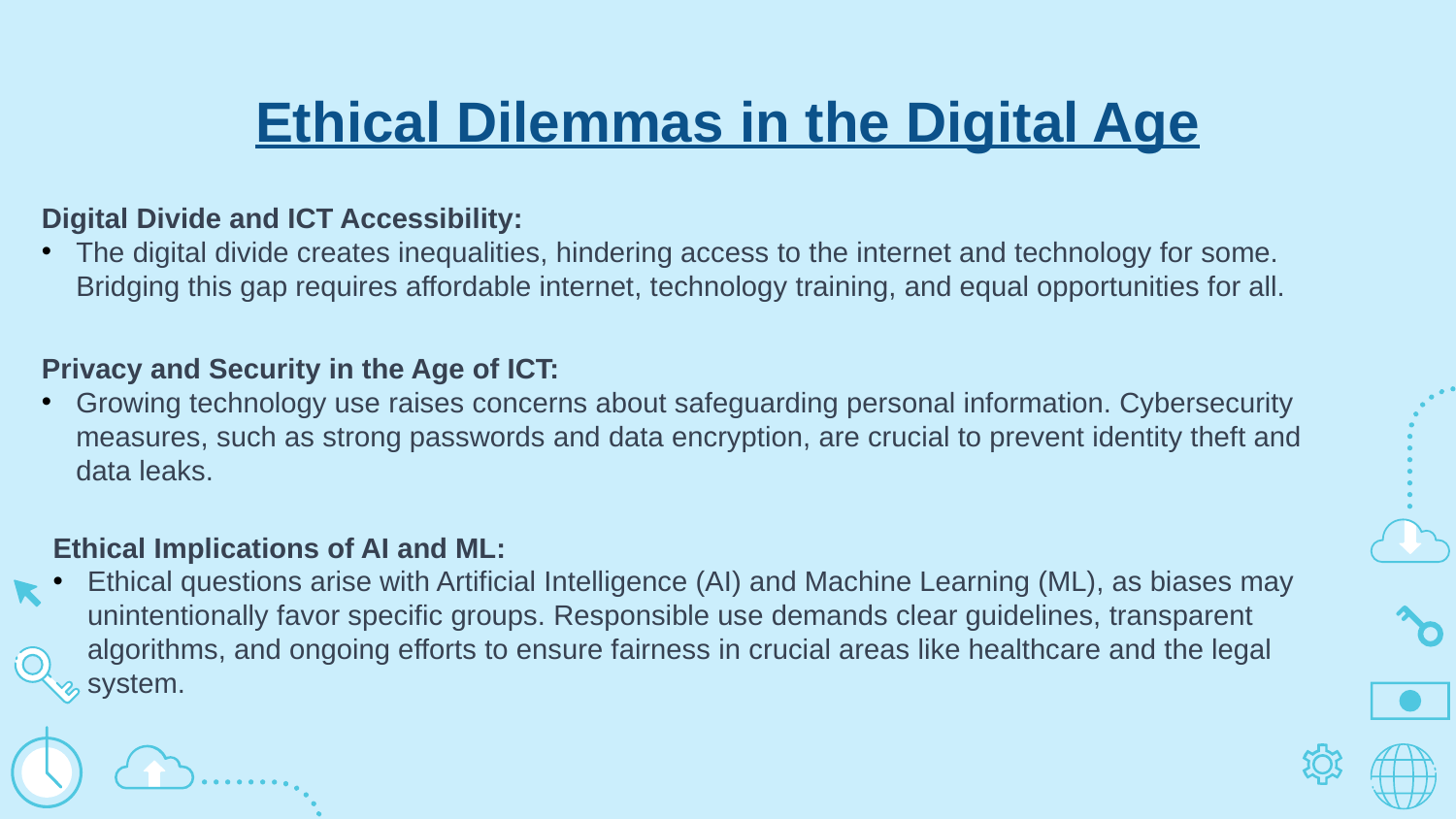

# Ethical Dilemmas in the Digital Age
Digital Divide and ICT Accessibility:
The digital divide creates inequalities, hindering access to the internet and technology for some. Bridging this gap requires affordable internet, technology training, and equal opportunities for all.
Privacy and Security in the Age of ICT:
Growing technology use raises concerns about safeguarding personal information. Cybersecurity measures, such as strong passwords and data encryption, are crucial to prevent identity theft and data leaks.
Ethical Implications of AI and ML:
Ethical questions arise with Artificial Intelligence (AI) and Machine Learning (ML), as biases may unintentionally favor specific groups. Responsible use demands clear guidelines, transparent algorithms, and ongoing efforts to ensure fairness in crucial areas like healthcare and the legal system.